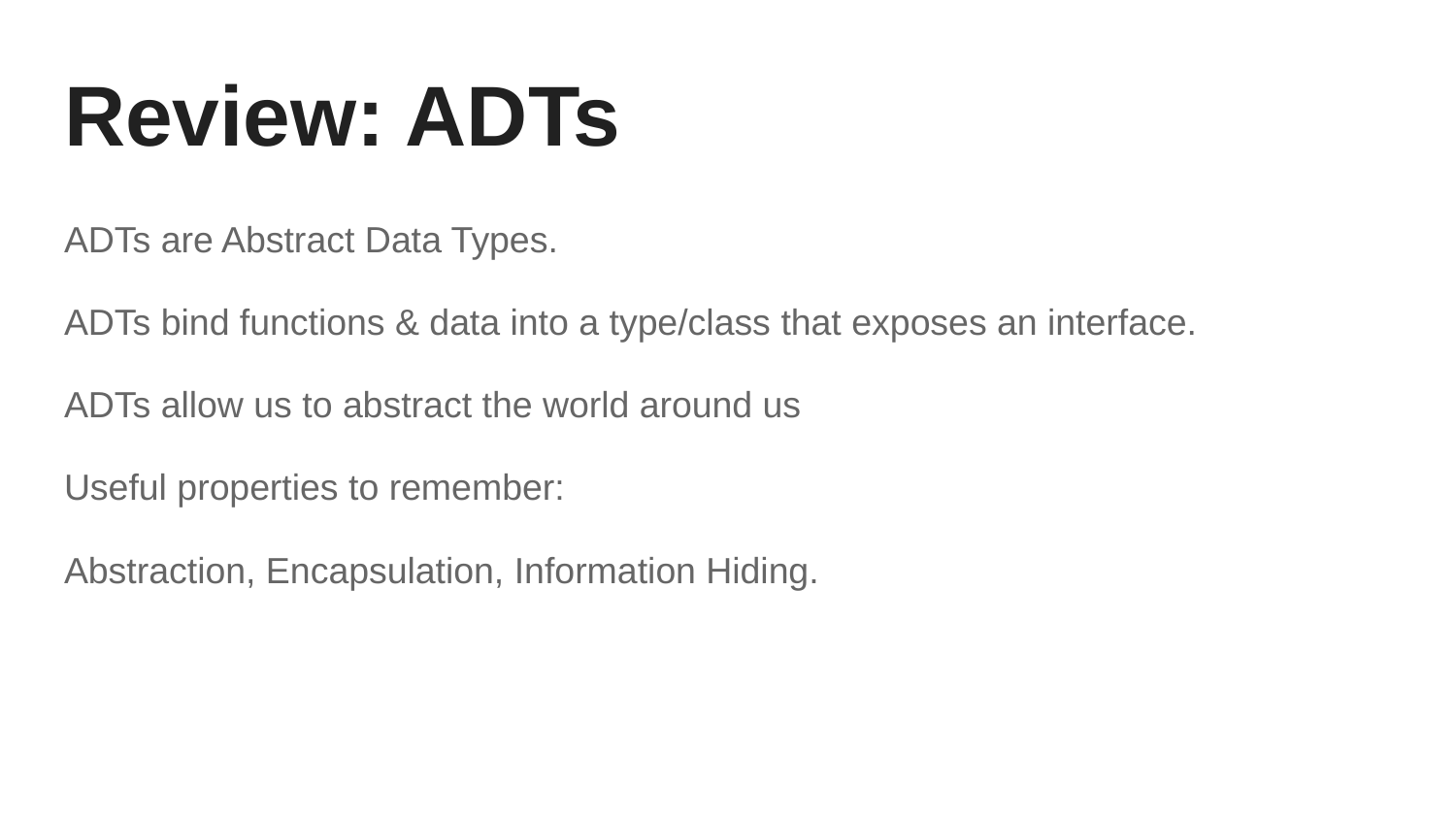

# Review: ADTs
ADTs are Abstract Data Types.
ADTs bind functions & data into a type/class that exposes an interface.
ADTs allow us to abstract the world around us
Useful properties to remember:
Abstraction, Encapsulation, Information Hiding.